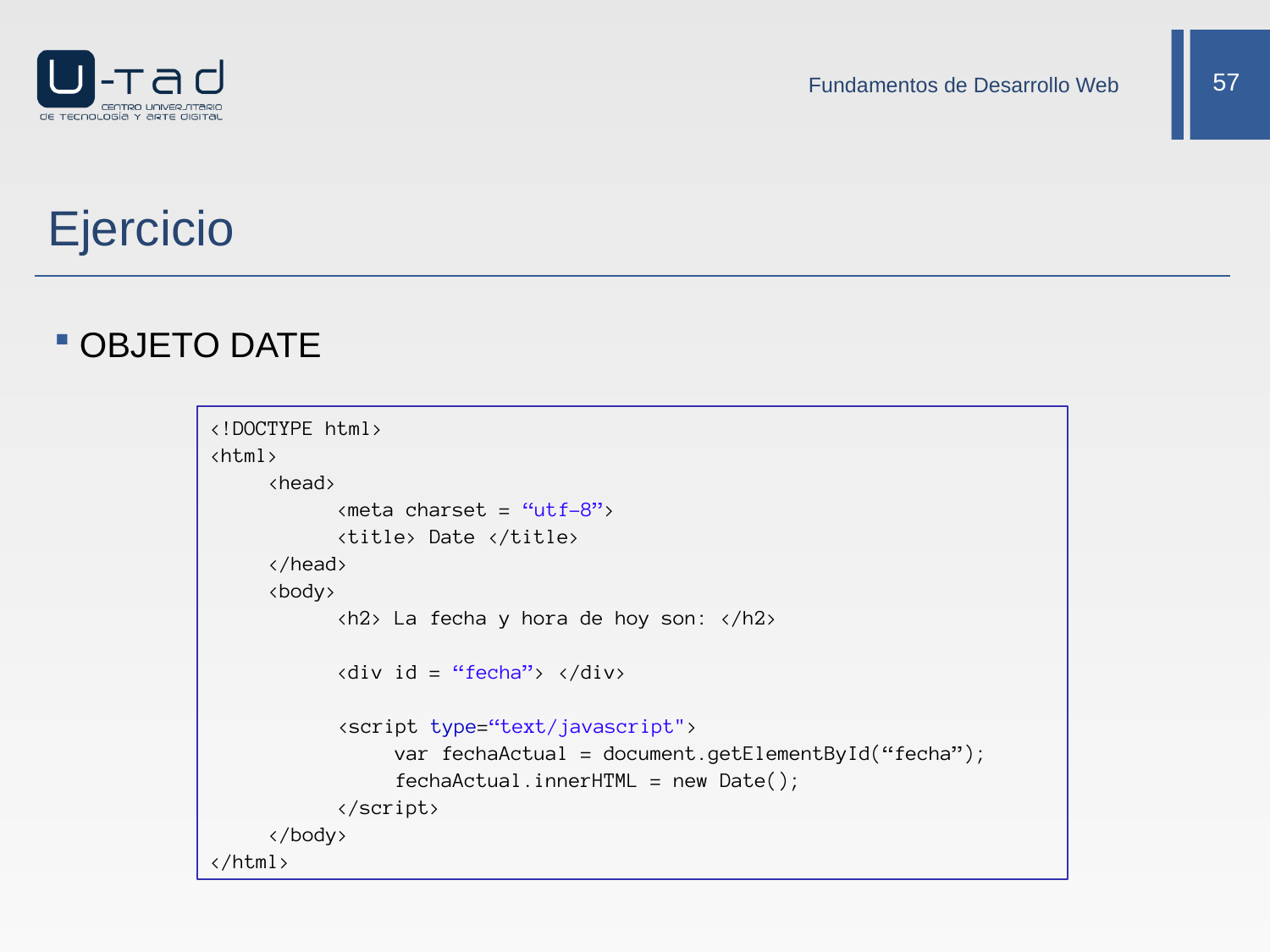

Fundamentos de Desarrollo Web
# Ejercicio
OBJETO DATE

<!DOCTYPE html>
<html>
     <head>
	<meta charset = “utf-8”>
	<title> Date </title>
     </head>
     <body>
	<h2> La fecha y hora de hoy son: </h2>

	<div id = “fecha”> </div>

           <script type=“text/javascript">
	     var fechaActual = document.getElementById(“fecha”);
	     fechaActual.innerHTML = new Date();
	</script>
     </body>
</html>